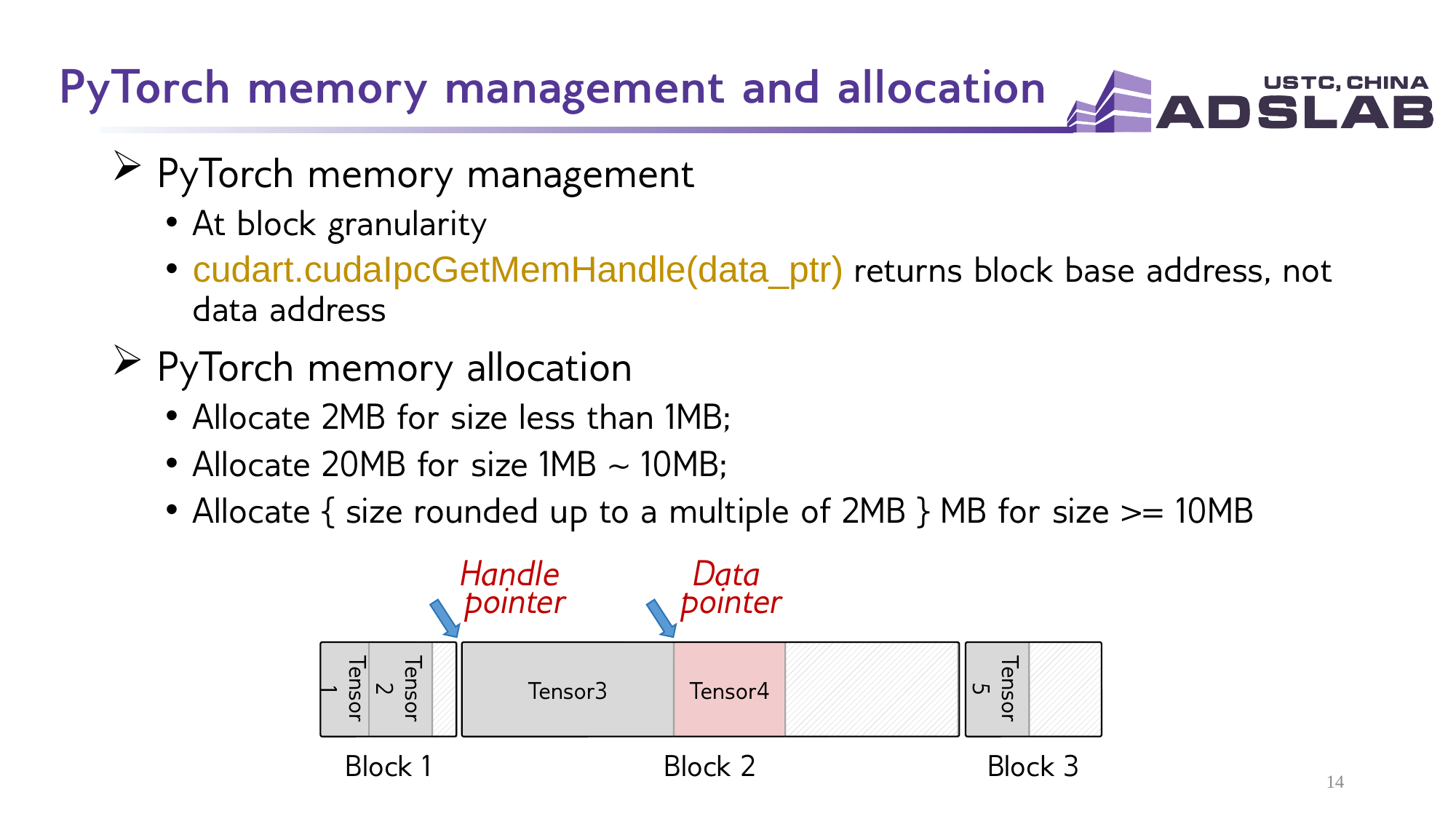

# PyTorch memory management and allocation
 PyTorch memory management
At block granularity
cudart.cudaIpcGetMemHandle(data_ptr) returns block base address, not data address
 PyTorch memory allocation
Allocate 2MB for size less than 1MB;
Allocate 20MB for size 1MB ~ 10MB;
Allocate { size rounded up to a multiple of 2MB } MB for size >= 10MB

Handle
pointer
Data
pointer

Tensor1

Tensor2

Tensor3

Tensor4

Tensor5

Block 1
Block 2
Block 3